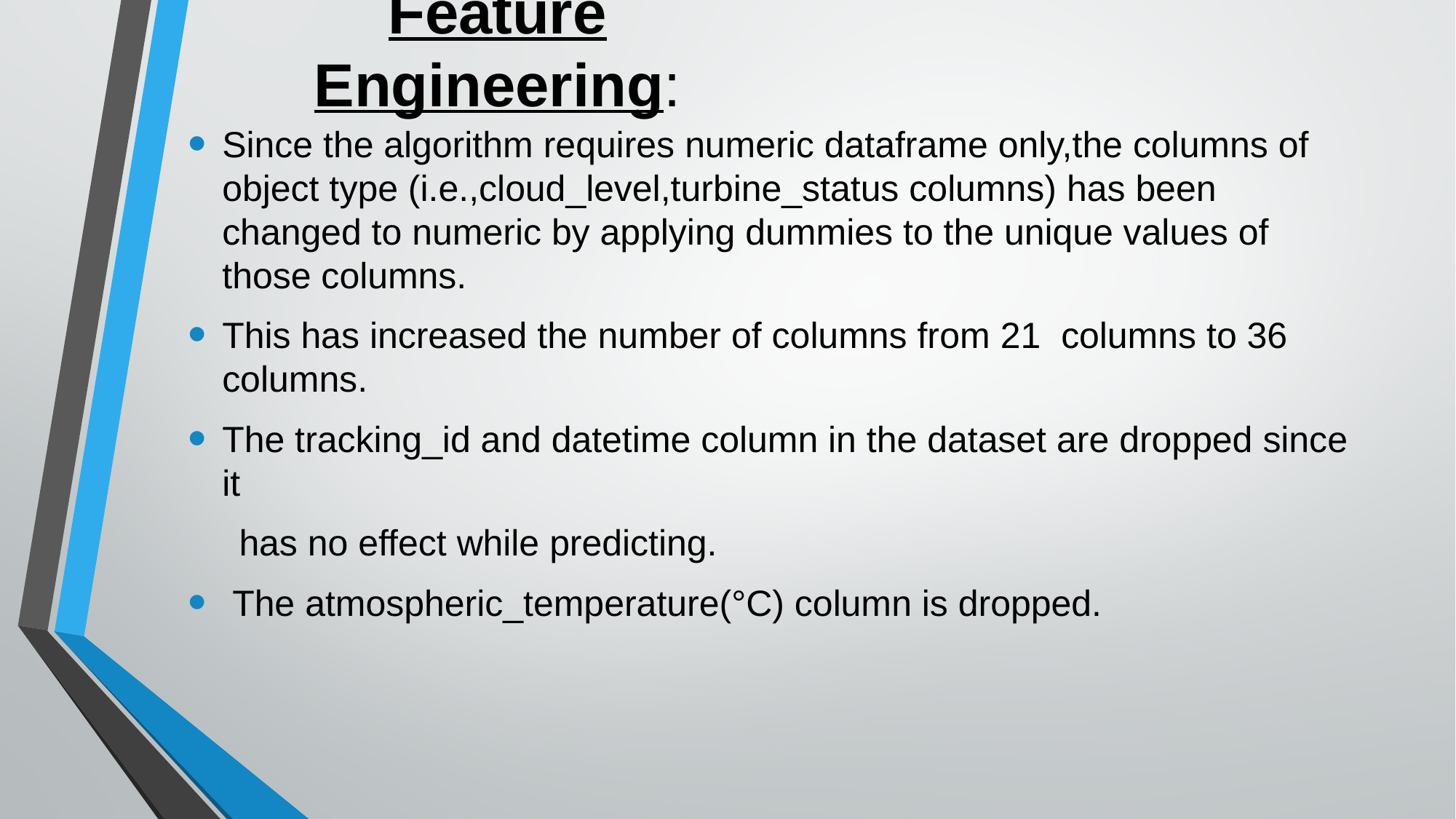

# Feature Engineering:
Since the algorithm requires numeric dataframe only,the columns of object type (i.e.,cloud_level,turbine_status columns) has been changed to numeric by applying dummies to the unique values of those columns.
This has increased the number of columns from 21  columns to 36 columns.
The tracking_id and datetime column in the dataset are dropped since it
     has no effect while predicting.
 The atmospheric_temperature(°C) column is dropped.